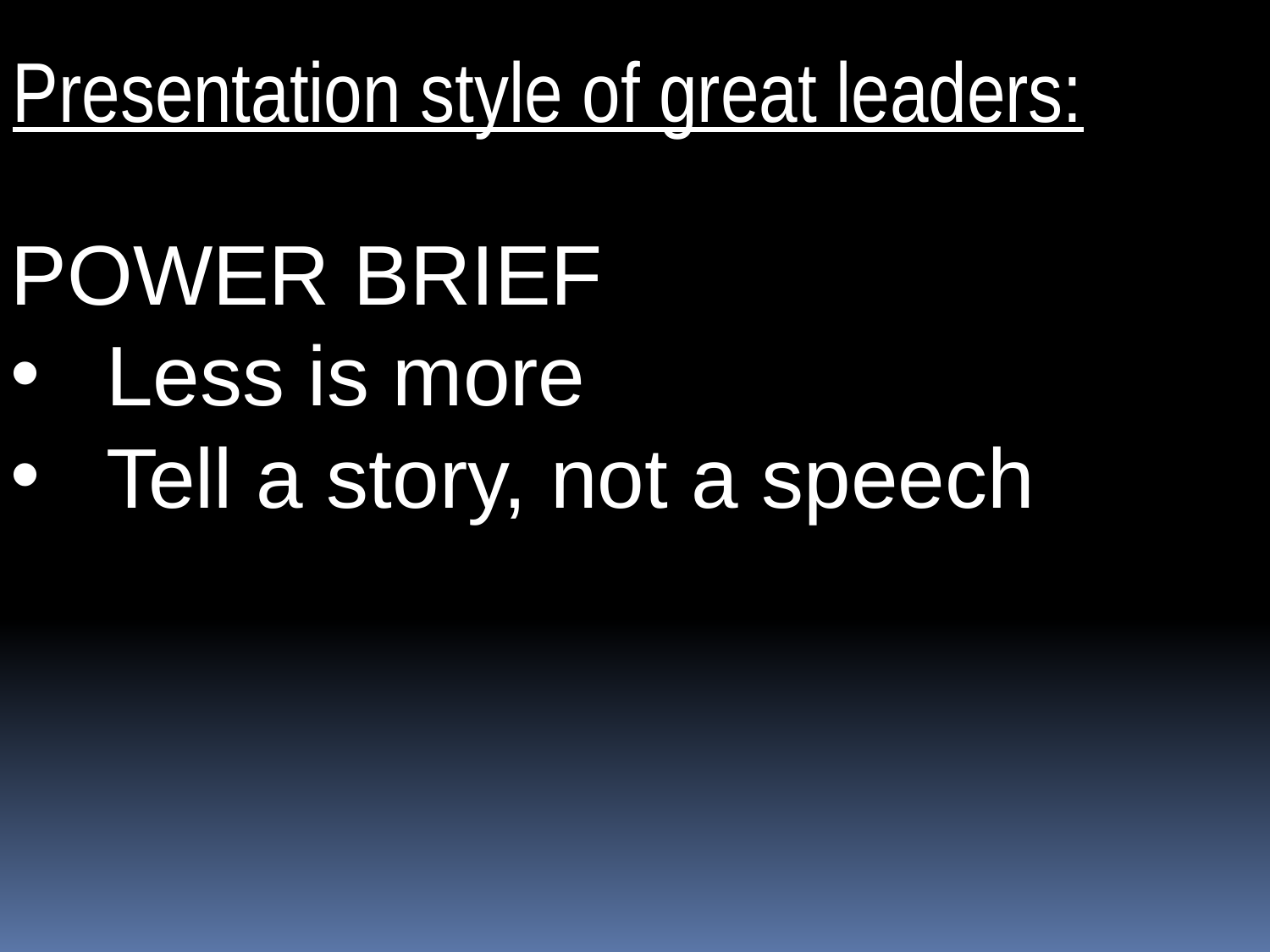

Presentation style of great leaders:
POWER BRIEF
Less is more
Tell a story, not a speech